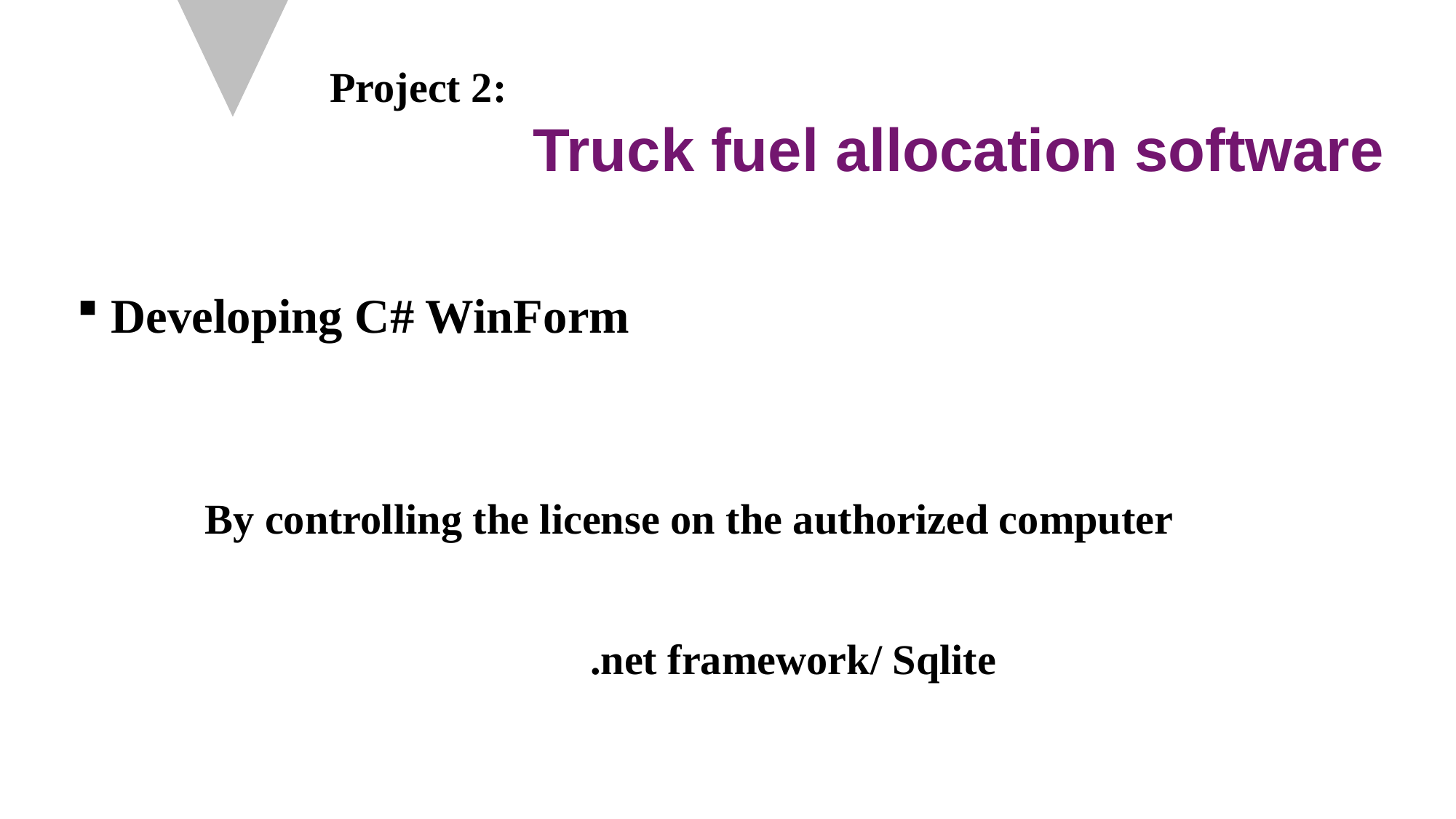

Project 2:
            Truck fuel allocation software

Developing C# WinForm
By controlling the license on the authorized computer
.net framework/ Sqlite